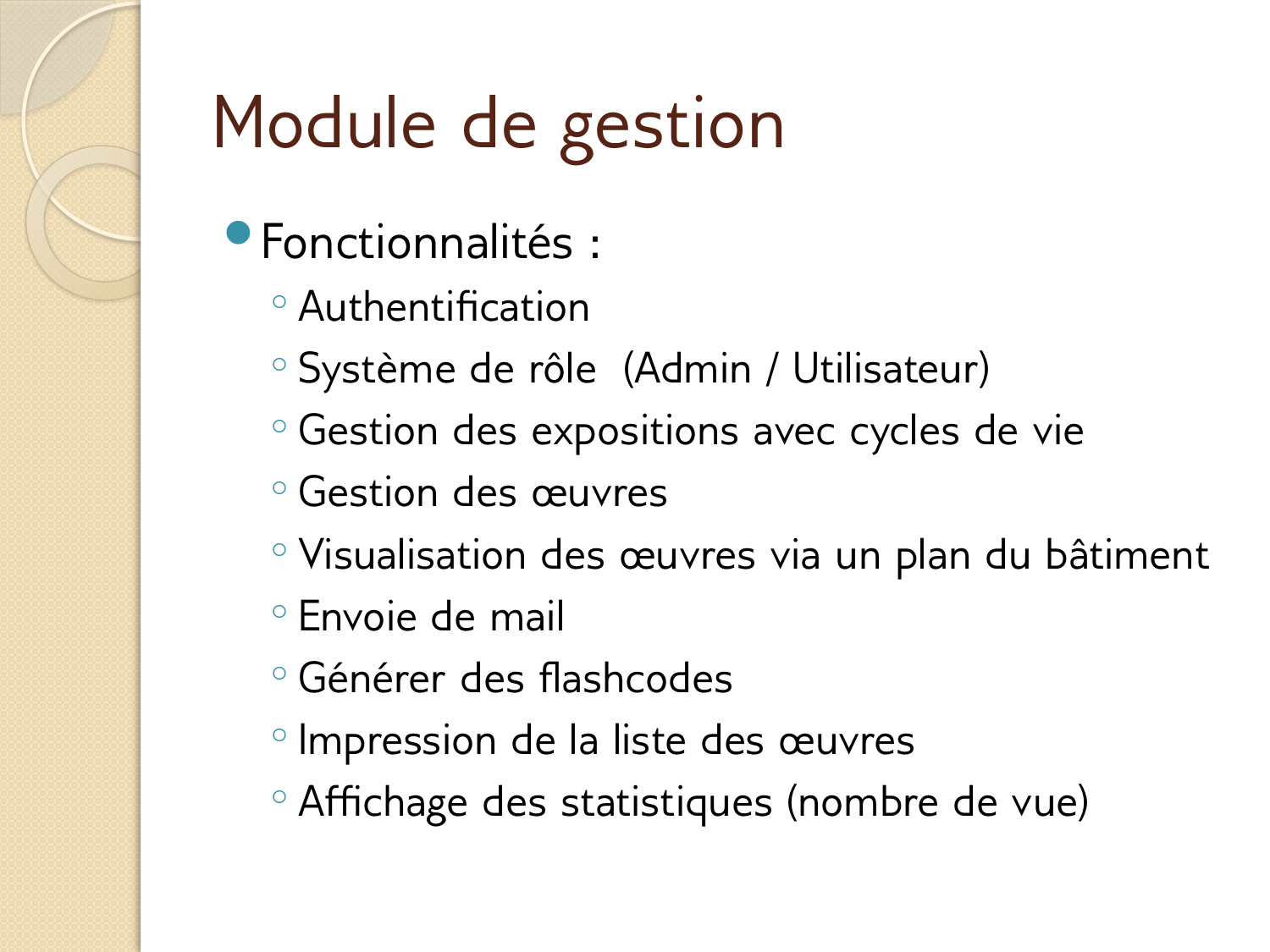

# Module de gestion
Fonctionnalités :
Authentification
Système de rôle  (Admin / Utilisateur)
Gestion des expositions avec cycles de vie
Gestion des œuvres
Visualisation des œuvres via un plan du bâtiment
Envoie de mail
Générer des flashcodes
Impression de la liste des œuvres
Affichage des statistiques (nombre de vue)